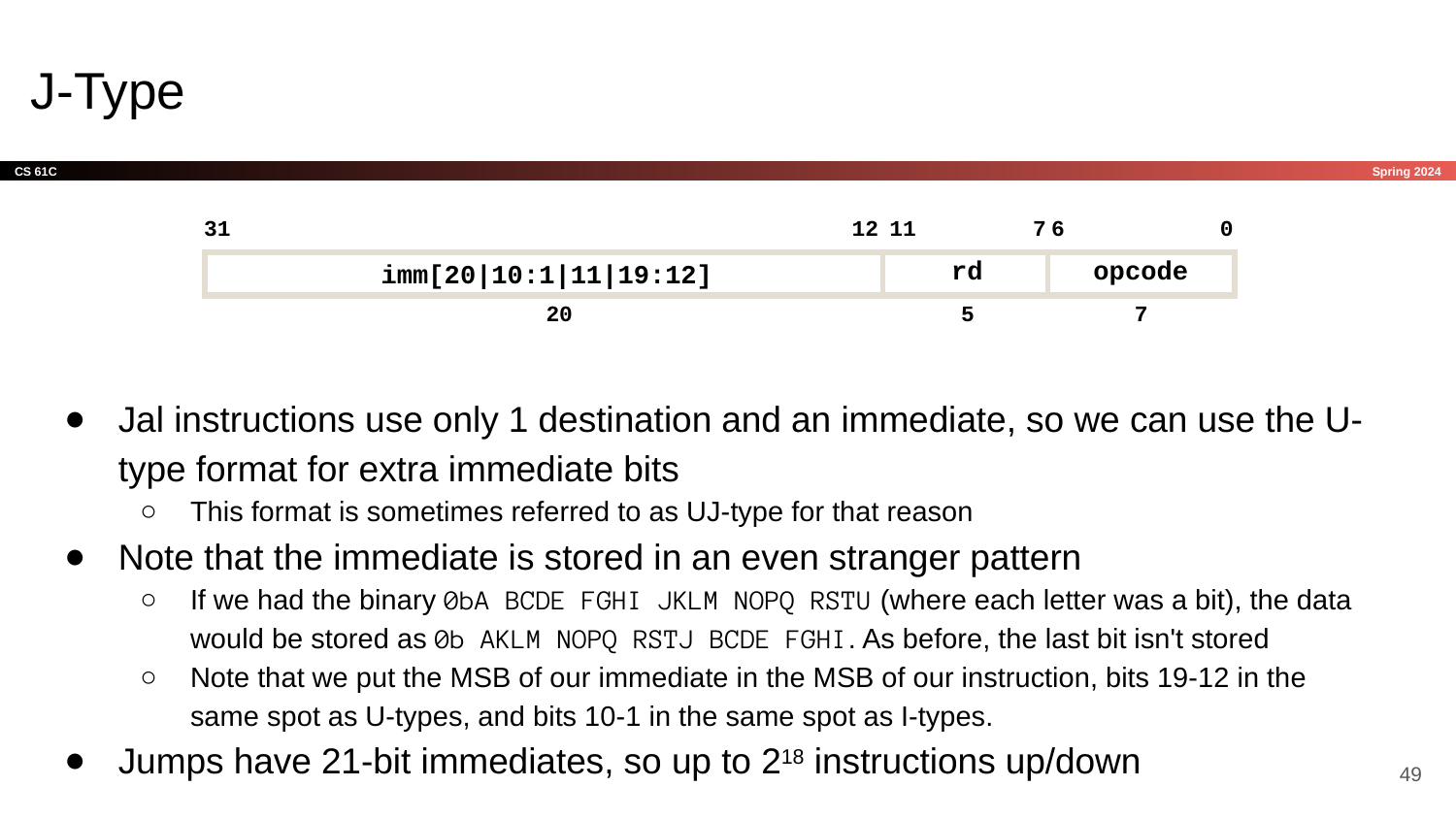

# J-Type
31
12
11
7
6
0
rd
opcode
imm[20|10:1|11|19:12]

20
5
7
Jal instructions use only 1 destination and an immediate, so we can use the U-type format for extra immediate bits
This format is sometimes referred to as UJ-type for that reason
Note that the immediate is stored in an even stranger pattern
If we had the binary 0bA BCDE FGHI JKLM NOPQ RSTU (where each letter was a bit), the data would be stored as 0b AKLM NOPQ RSTJ BCDE FGHI. As before, the last bit isn't stored
Note that we put the MSB of our immediate in the MSB of our instruction, bits 19-12 in the same spot as U-types, and bits 10-1 in the same spot as I-types.
Jumps have 21-bit immediates, so up to 218 instructions up/down
49